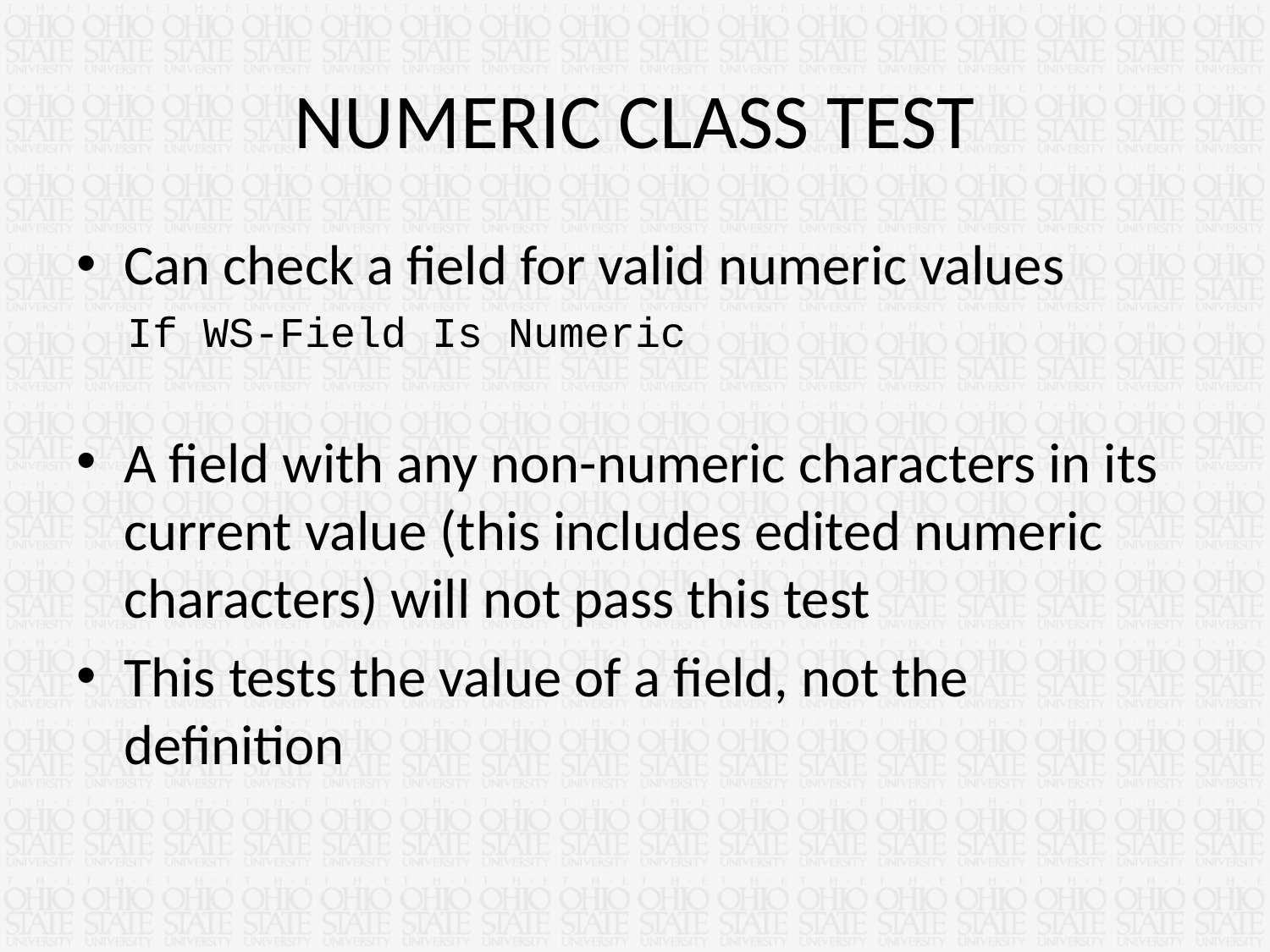

# NUMERIC CLASS TEST
Can check a field for valid numeric values
  If WS-Field Is Numeric

A field with any non-numeric characters in its current value (this includes edited numeric characters) will not pass this test
This tests the value of a field, not the definition